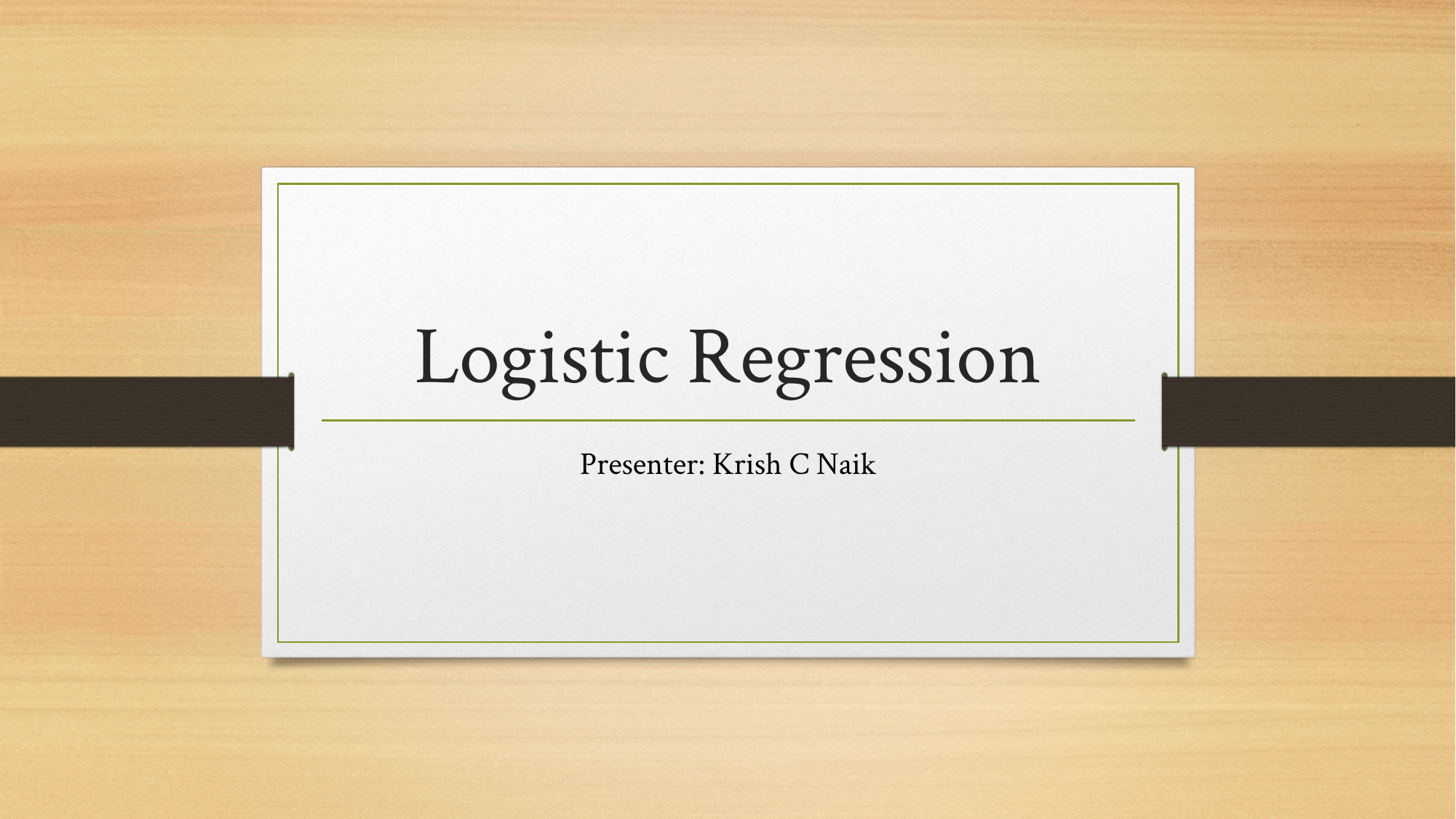

# Logistic Regression
Presenter: Krish C Naik